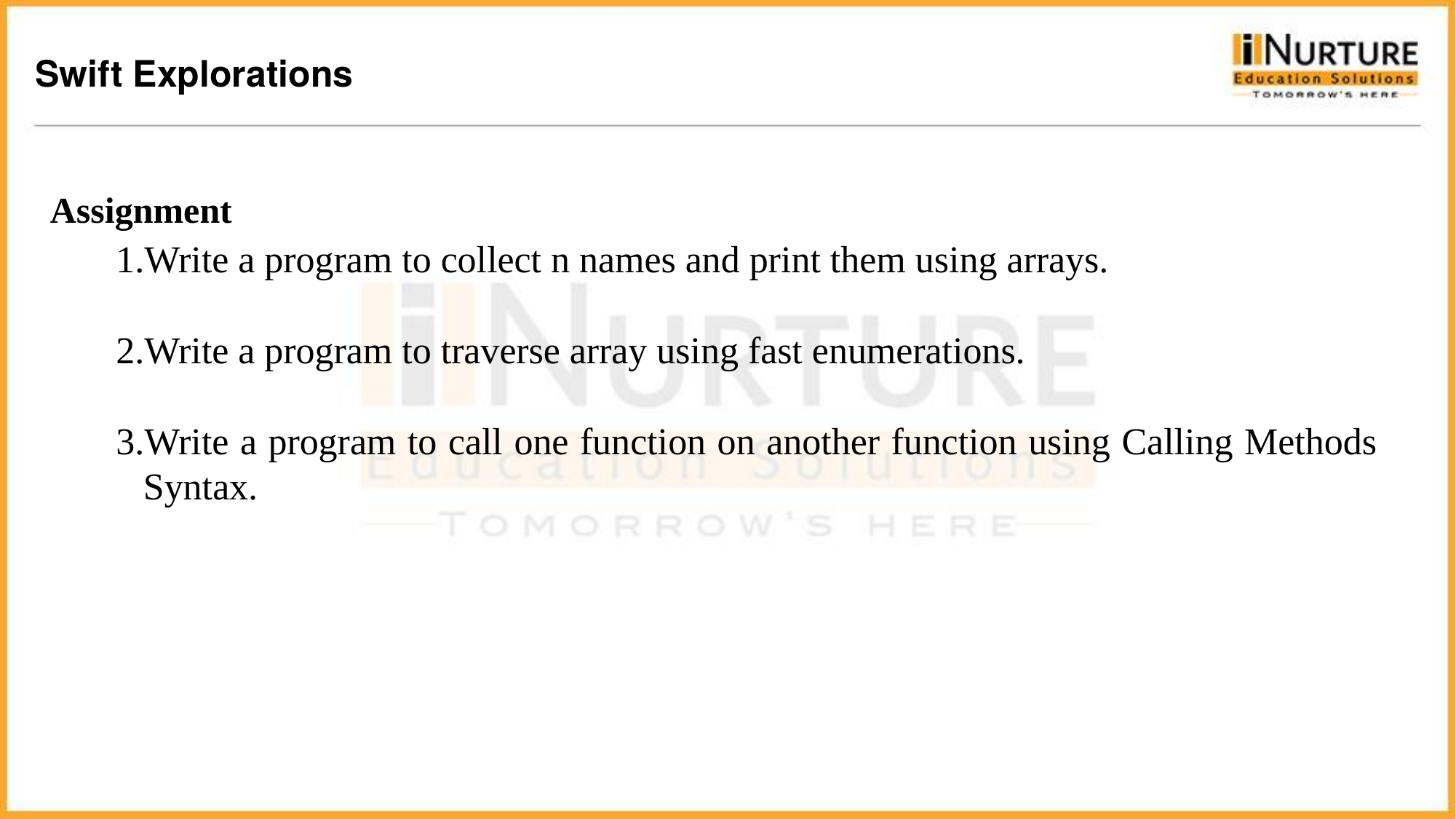

Swift Explorations
Assignment
Write a program to collect n names and print them using arrays.

Write a program to traverse array using fast enumerations.

Write a program to call one function on another function using Calling Methods Syntax.